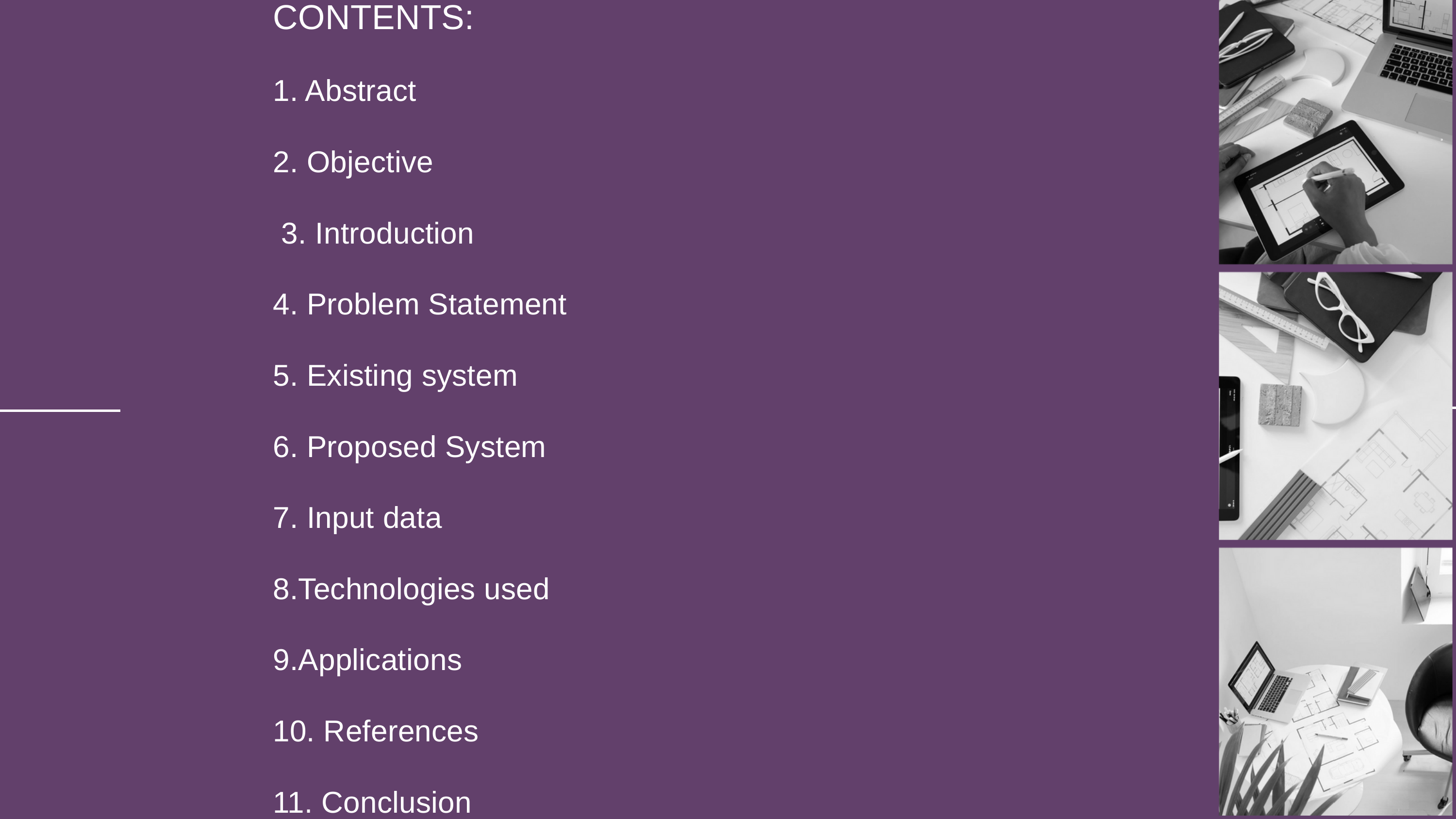

CONTENTS:
1. Abstract
2. Objective
 3. Introduction
4. Problem Statement
5. Existing system
6. Proposed System
7. Input data
8.Technologies used
9.Applications
10. References
11. Conclusion